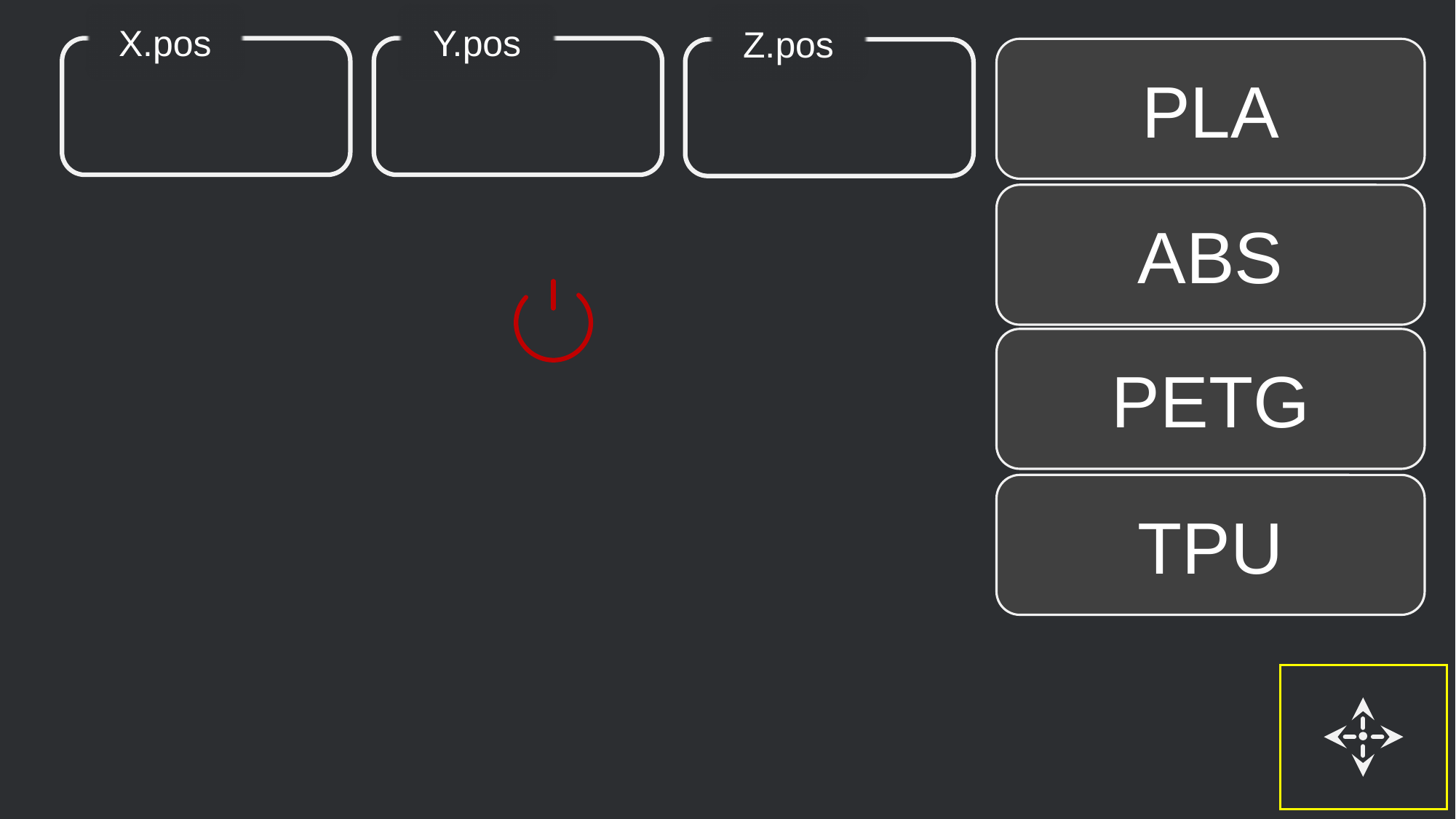

X.pos

Y.pos

Z.pos

PLA
ABS

PETG
TPU